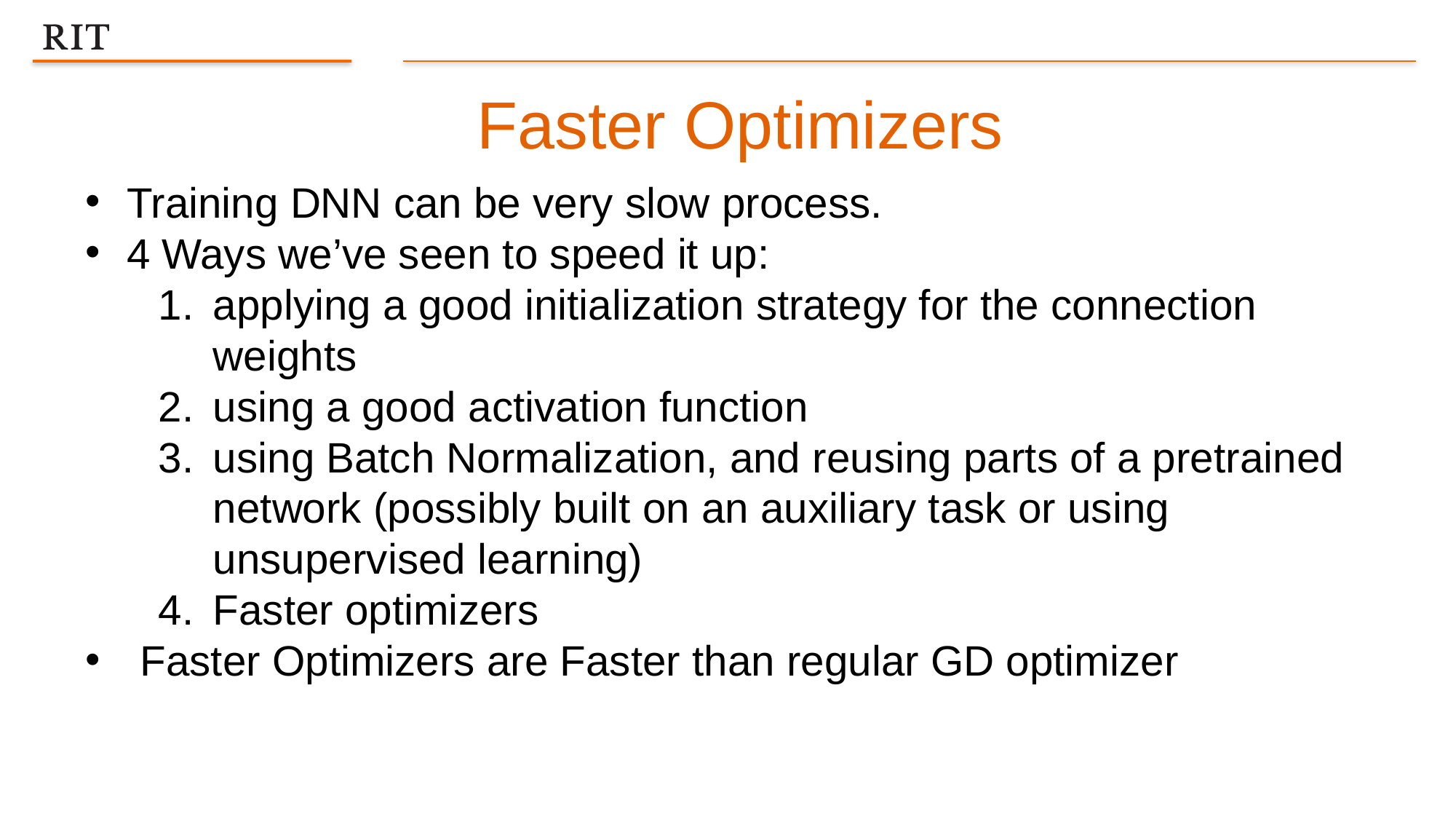

Faster Optimizers
Training DNN can be very slow process.
4 Ways we’ve seen to speed it up:
applying a good initialization strategy for the connection weights
using a good activation function
using Batch Normalization, and reusing parts of a pretrained network (possibly built on an auxiliary task or using unsupervised learning)
Faster optimizers
Faster Optimizers are Faster than regular GD optimizer